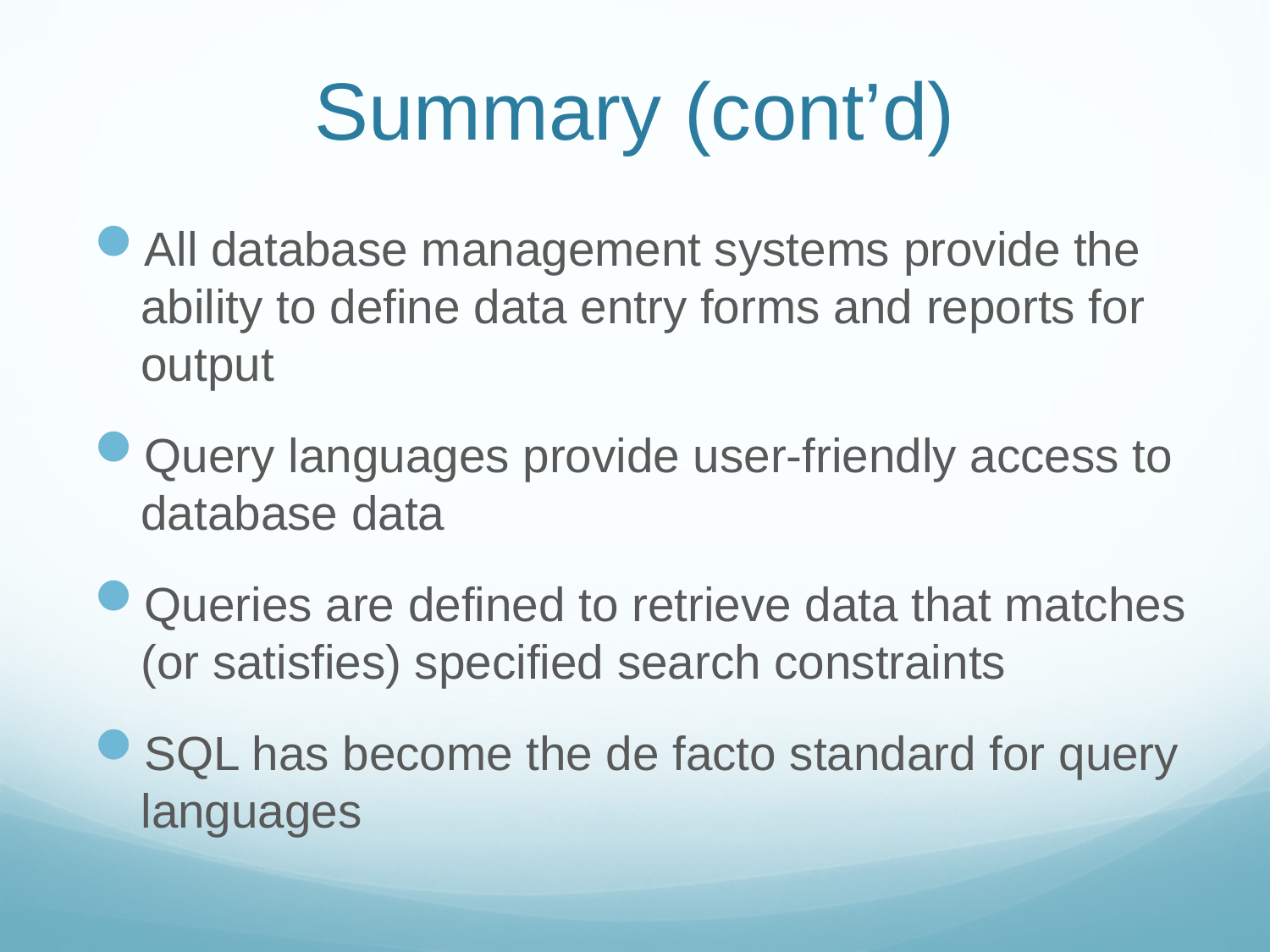

# Summary (cont’d)
All database management systems provide the ability to define data entry forms and reports for output
Query languages provide user-friendly access to database data
Queries are defined to retrieve data that matches (or satisfies) specified search constraints
SQL has become the de facto standard for query languages